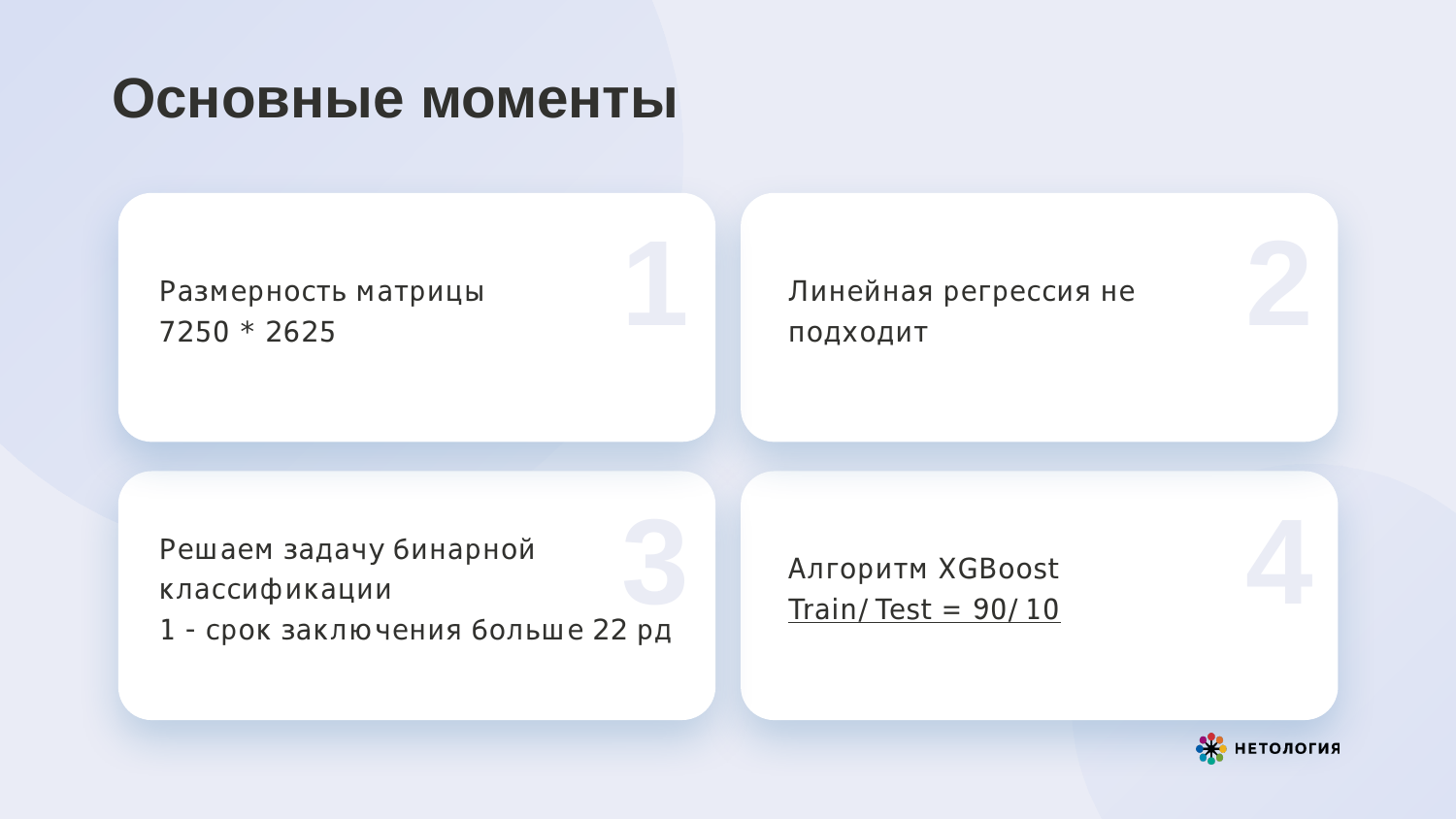

Основные моменты
1
2

Размерность матрицы
7250 * 2625
Линейная регрессия не подходит
3
4

Алгоритм XGBoost
Train/Test = 90/10
Решаем задачу бинарной классификации
1 - срок заключения больше 22 рд